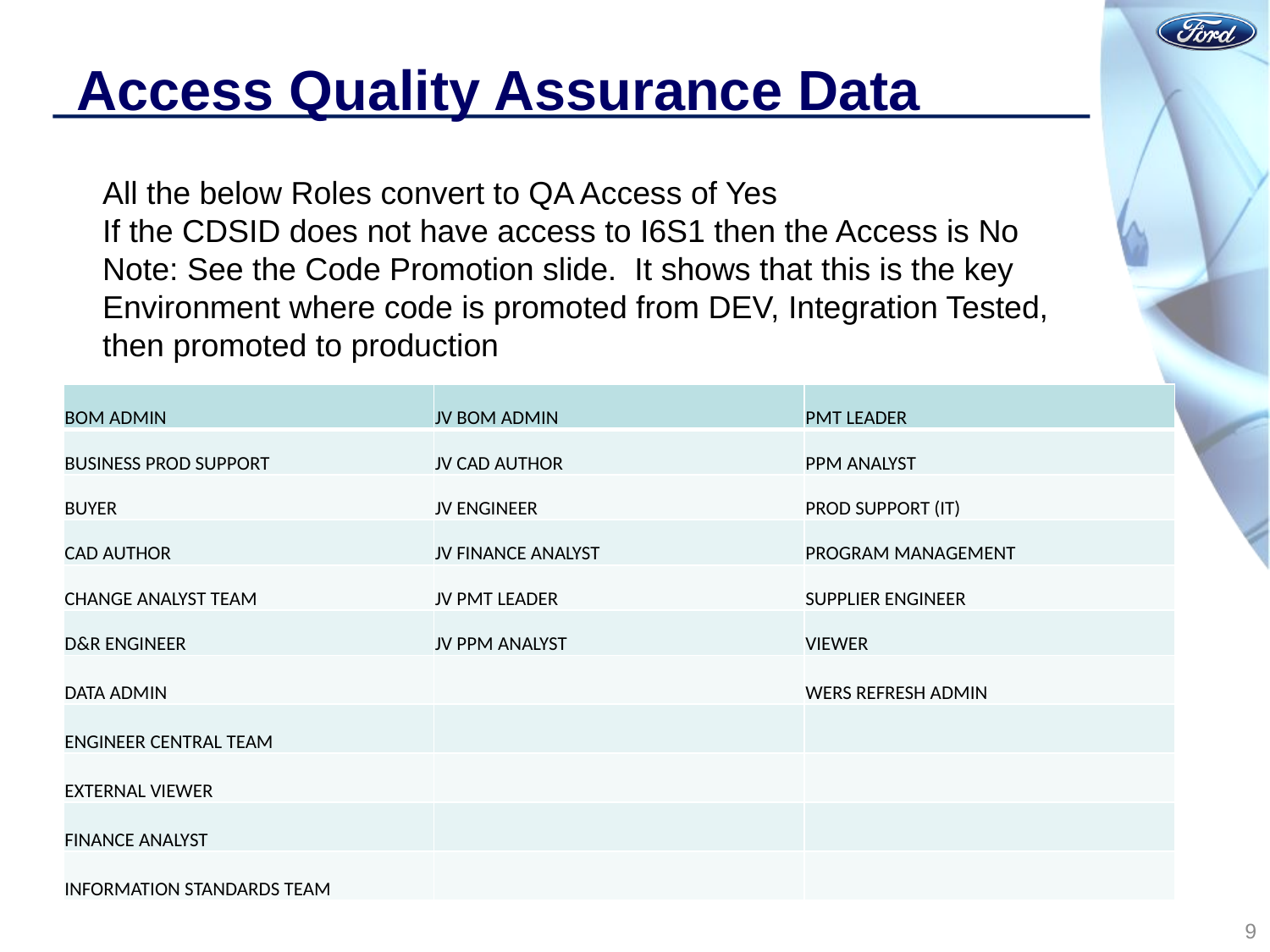

# Access Quality Assurance Data
All the below Roles convert to QA Access of Yes
If the CDSID does not have access to I6S1 then the Access is No
Note: See the Code Promotion slide.  It shows that this is the key Environment where code is promoted from DEV, Integration Tested, then promoted to production
| BOM ADMIN | JV BOM ADMIN | PMT LEADER |
| --- | --- | --- |
| BUSINESS PROD SUPPORT | JV CAD AUTHOR | PPM ANALYST |
| BUYER | JV ENGINEER | PROD SUPPORT (IT) |
| CAD AUTHOR | JV FINANCE ANALYST | PROGRAM MANAGEMENT |
| CHANGE ANALYST TEAM | JV PMT LEADER | SUPPLIER ENGINEER |
| D&R ENGINEER | JV PPM ANALYST | VIEWER |
| DATA ADMIN |  | WERS REFRESH ADMIN |
| ENGINEER CENTRAL TEAM |  |  |
| EXTERNAL VIEWER |  |  |
| FINANCE ANALYST |  |  |
| INFORMATION STANDARDS TEAM |  |  |
9